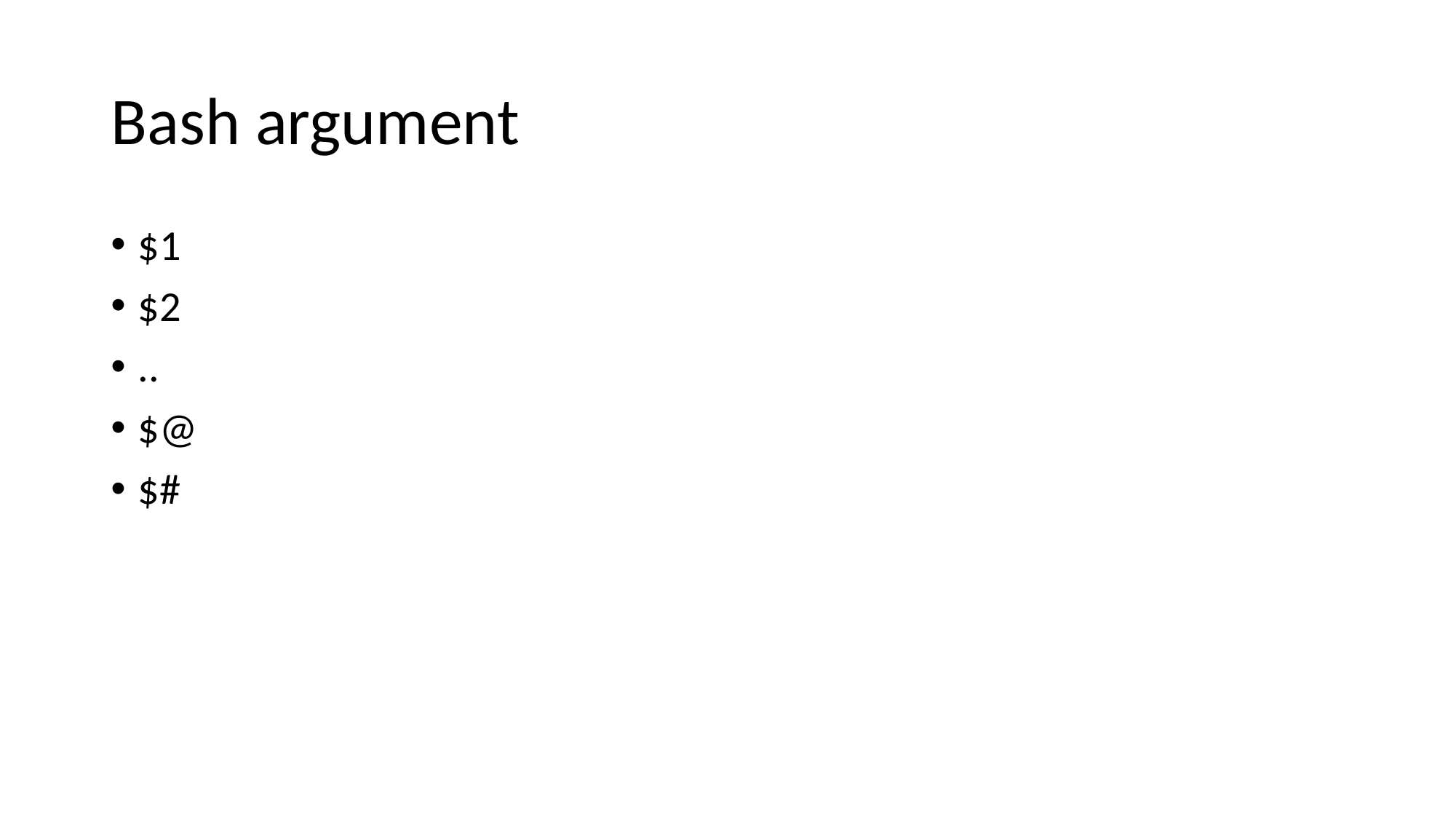

# Bash argument
$1
$2
..
$@
$#